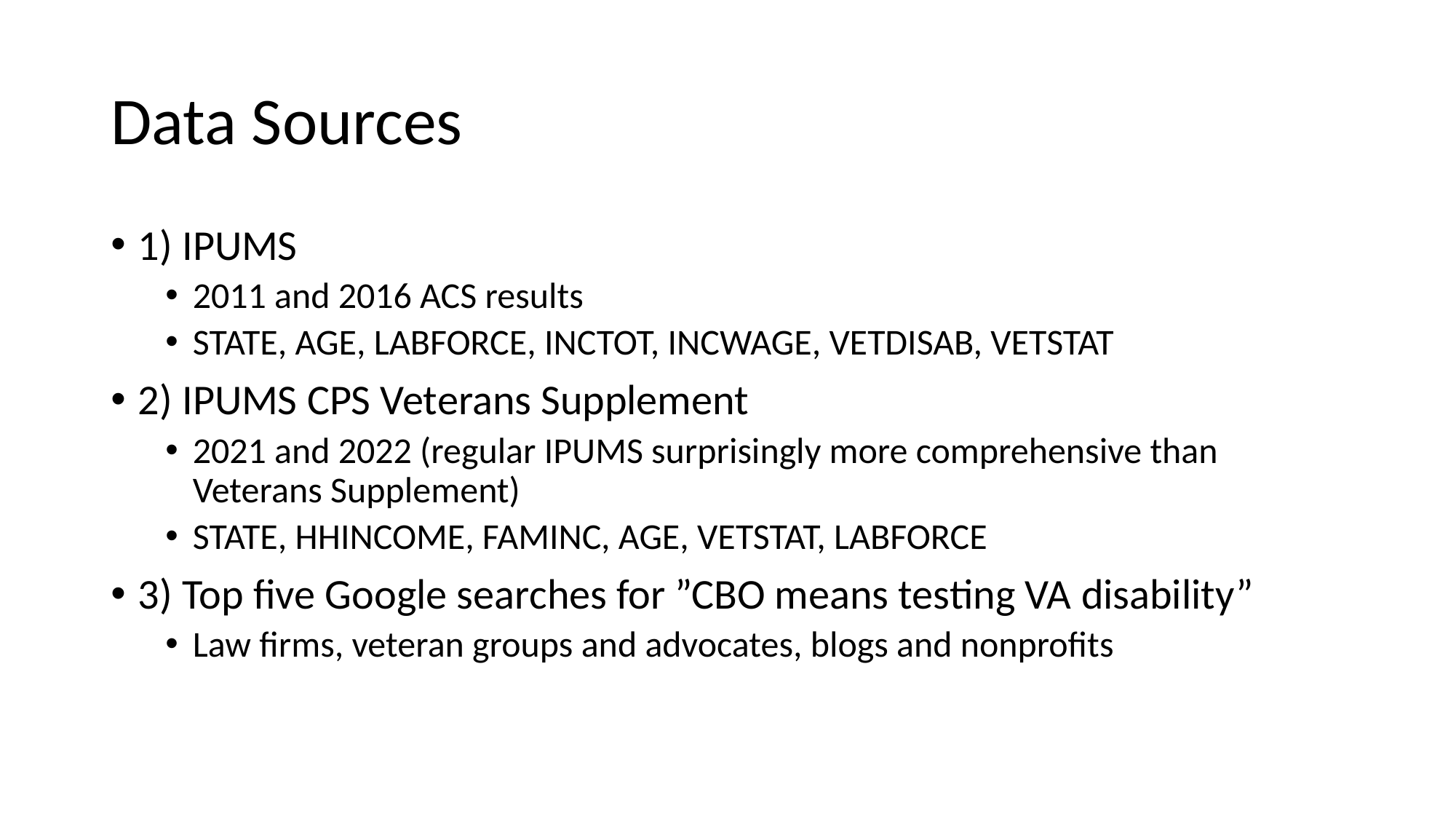

# Data Sources
1) IPUMS
2011 and 2016 ACS results
STATE, AGE, LABFORCE, INCTOT, INCWAGE, VETDISAB, VETSTAT
2) IPUMS CPS Veterans Supplement
2021 and 2022 (regular IPUMS surprisingly more comprehensive than Veterans Supplement)
STATE, HHINCOME, FAMINC, AGE, VETSTAT, LABFORCE
3) Top five Google searches for ”CBO means testing VA disability”
Law firms, veteran groups and advocates, blogs and nonprofits